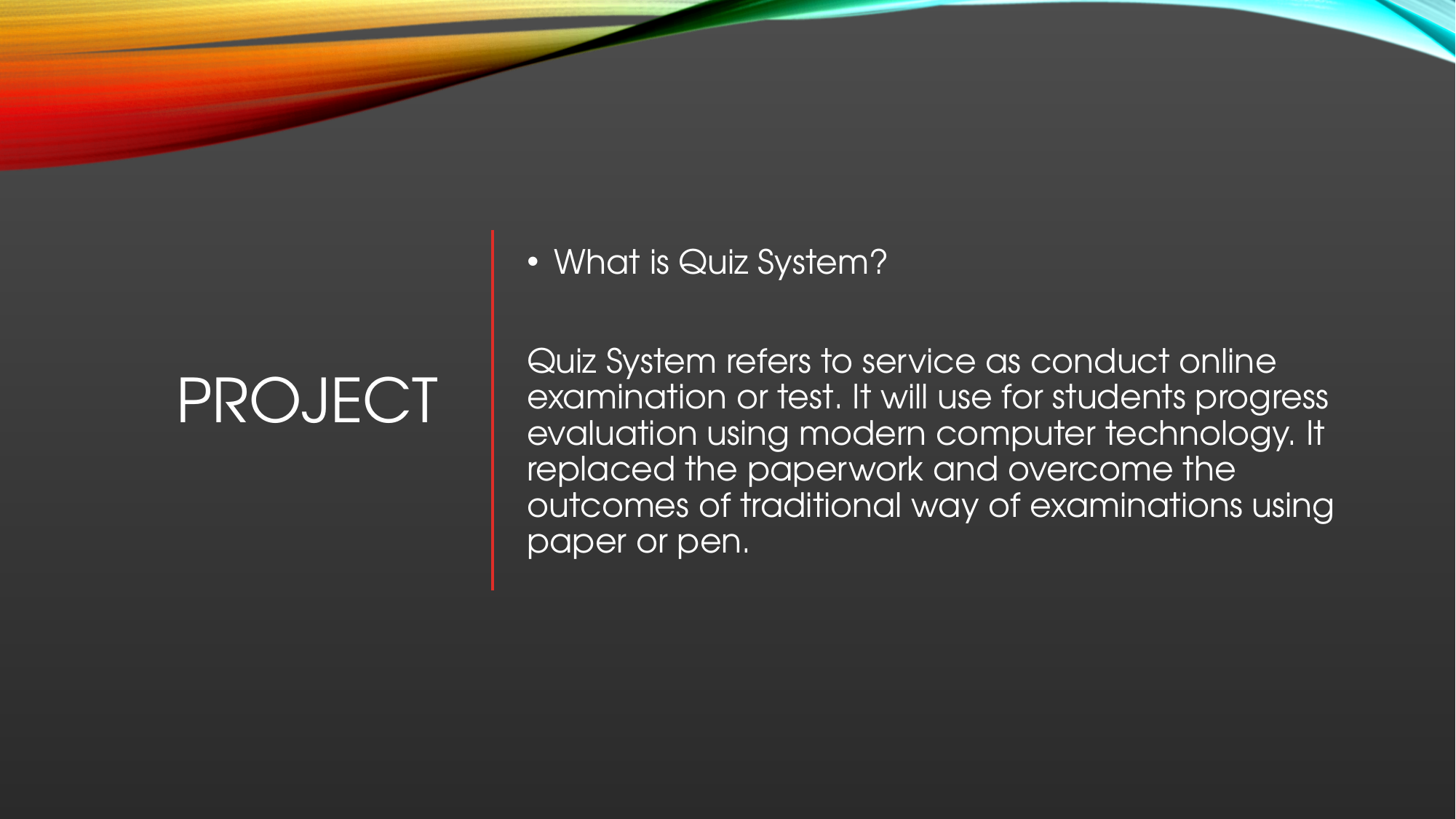

# project
What is Quiz System?

Quiz System refers to service as conduct online examination or test. It will use for students progress evaluation using modern computer technology. It replaced the paperwork and overcome the outcomes of traditional way of examinations using paper or pen.